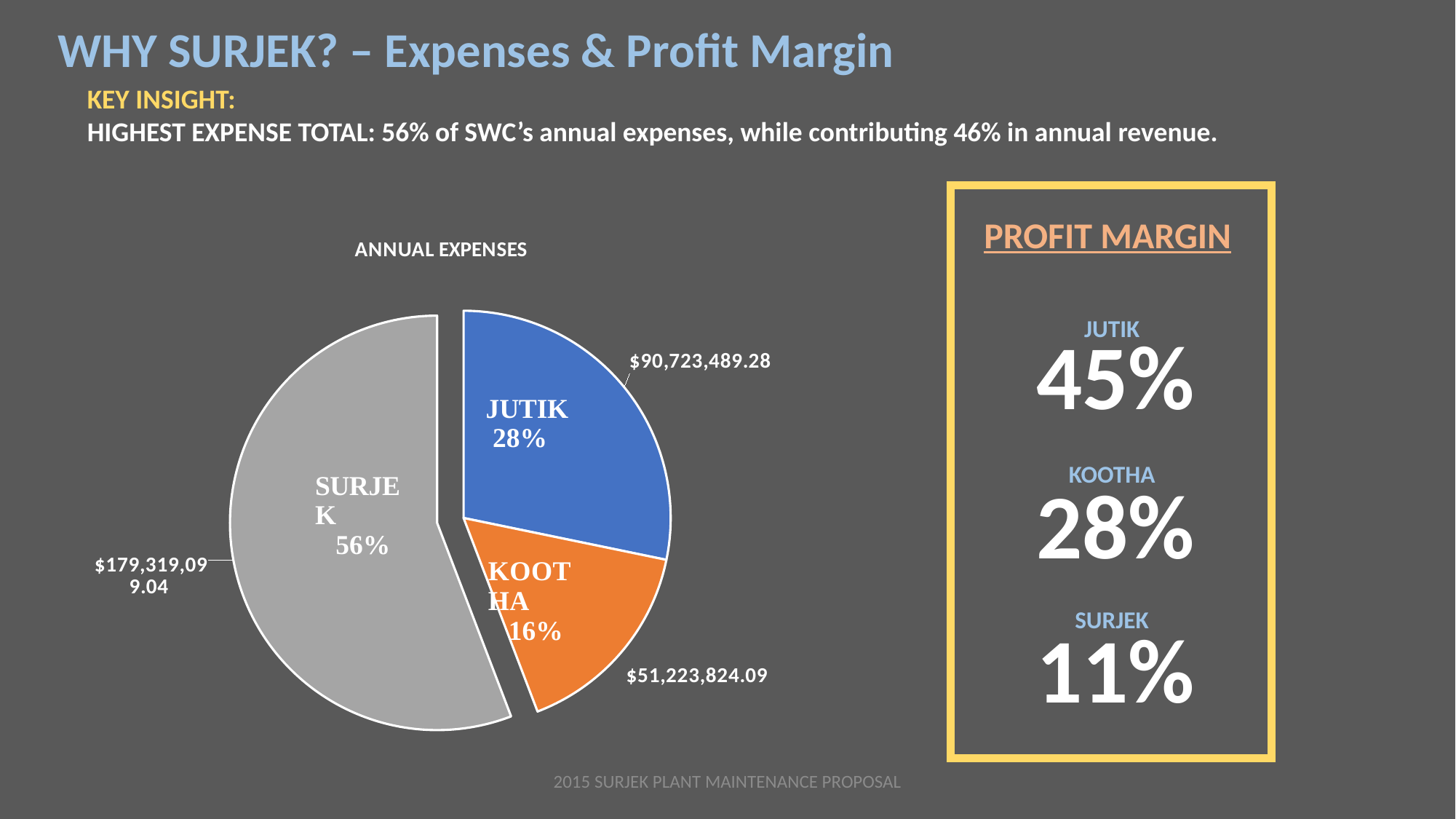

# WHY SURJEK? – Expenses & Profit Margin
KEY INSIGHT:
HIGHEST EXPENSE TOTAL: 56% of SWC’s annual expenses, while contributing 46% in annual revenue.

PROFIT MARGIN

### Chart: ANNUAL EXPENSES

| Category | ANNUAL EXPENSES |
|---|---|
| JUTIK | 90723489.2798056 |
| KOOTHA | 51223824.09232748 |
| SURJEK | 179319099.0399658 |
JUTIK

KOOTHA

SURJEK
45%
28%
11%
2015 SURJEK PLANT MAINTENANCE PROPOSAL